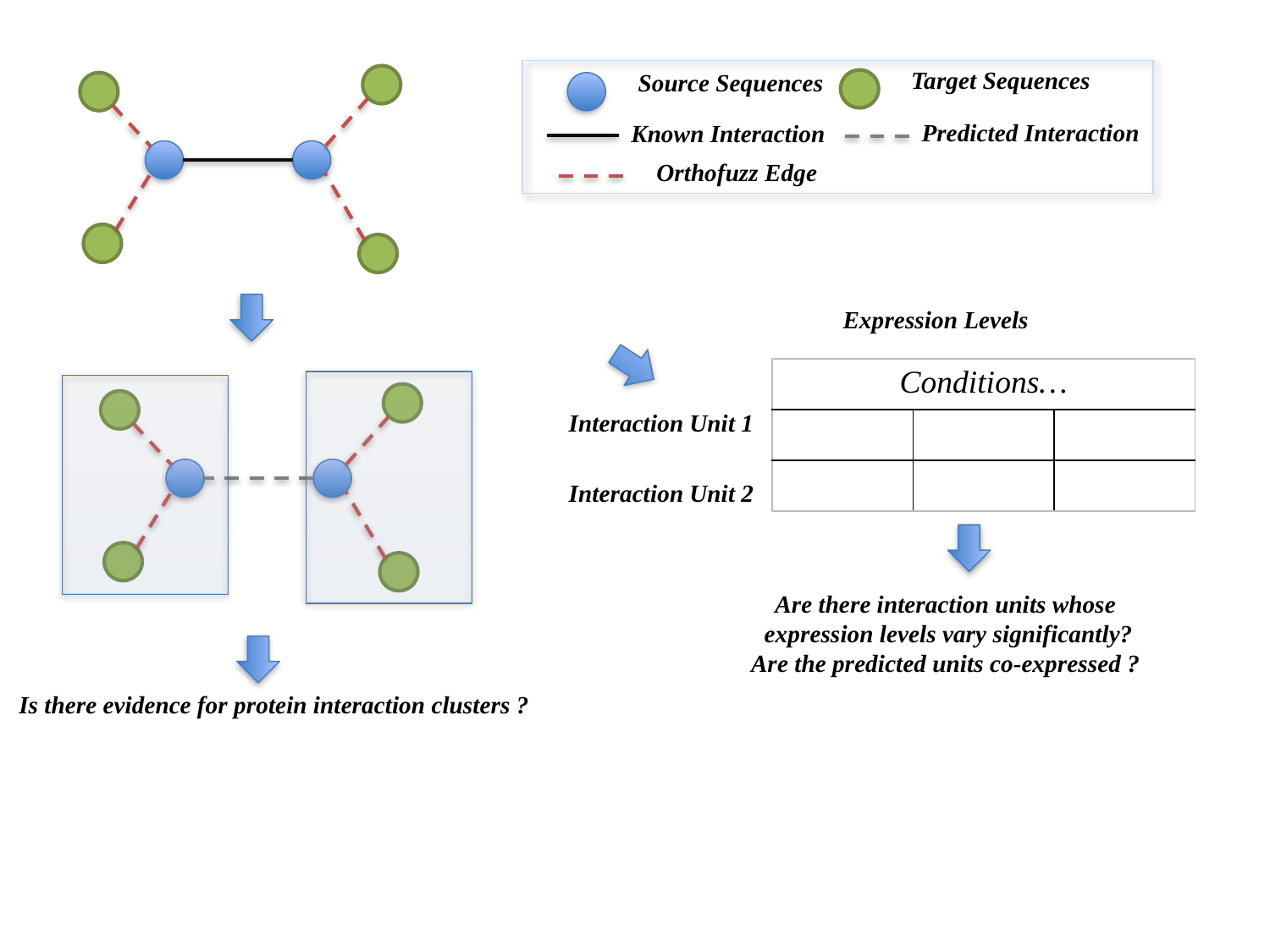

Target Sequences

Source Sequences

Predicted Interaction
Known Interaction

Orthofuzz Edge

Expression Levels

| Conditions… |  |  |
| --- | --- | --- |
|  |  |  |
|  |  |  |

Interaction Unit 1

Interaction Unit 2

Are there interaction units whose
 expression levels vary significantly?
Are the predicted units co-expressed ?

Is there evidence for protein interaction clusters ?